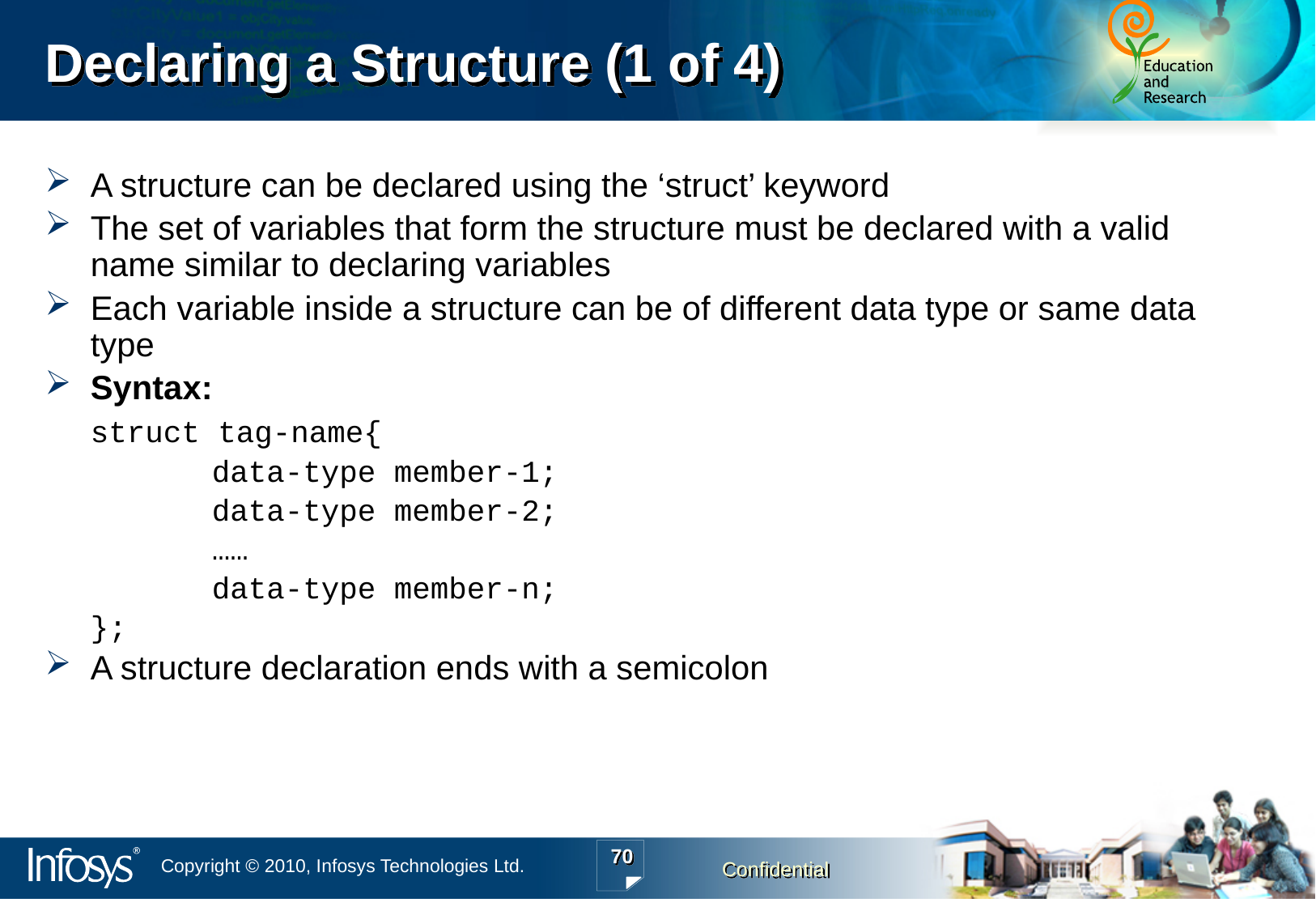

Declaring a Structure (1 of 4)
A structure can be declared using the ‘struct’ keyword
The set of variables that form the structure must be declared with a valid name similar to declaring variables
Each variable inside a structure can be of different data type or same data type
Syntax:
	struct tag-name{
		data-type member-1;
		data-type member-2;
		……
		data-type member-n;
	};
A structure declaration ends with a semicolon